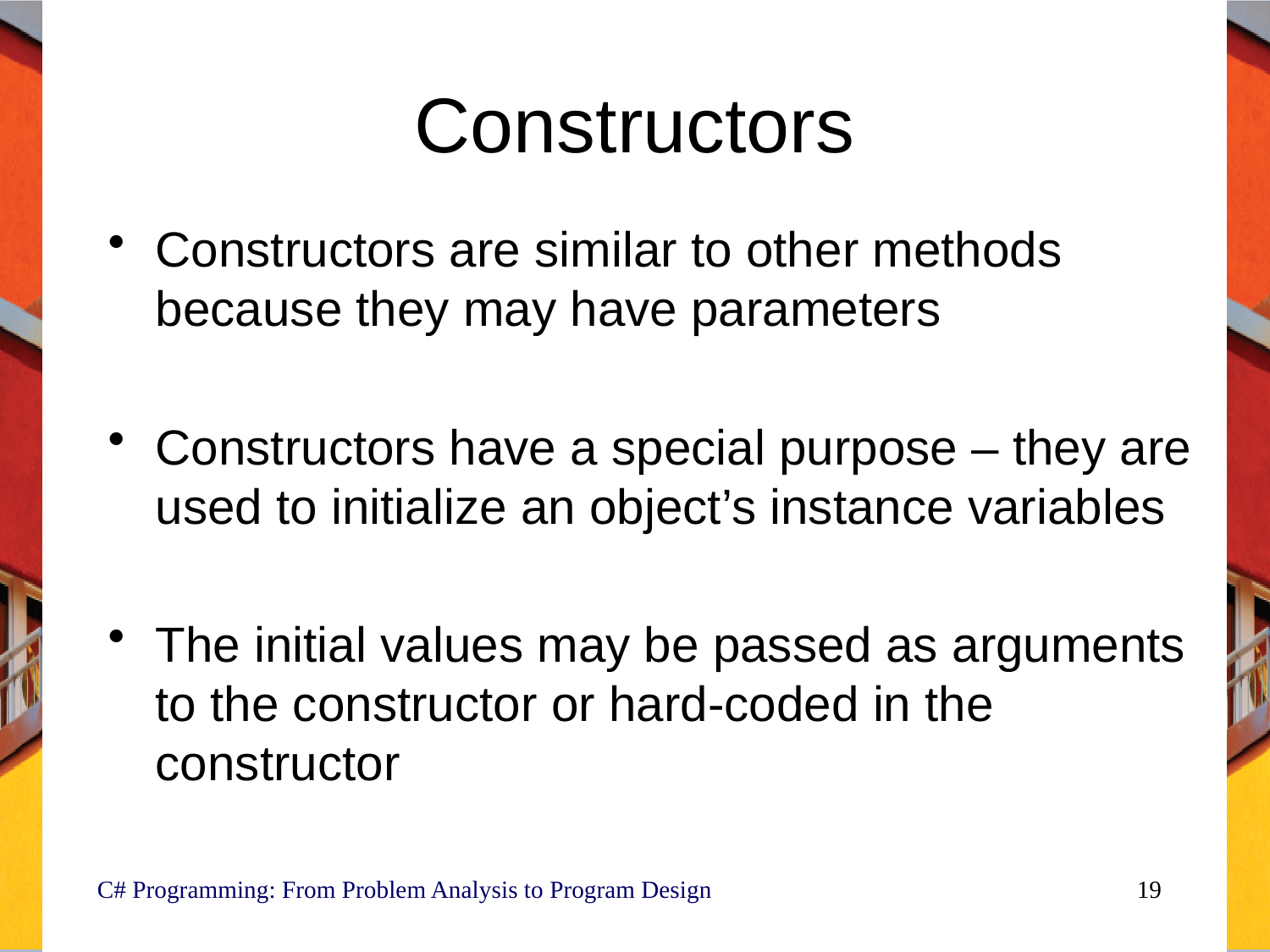

# Constructors
Constructors are similar to other methods because they may have parameters

Constructors have a special purpose – they are used to initialize an object’s instance variables

The initial values may be passed as arguments to the constructor or hard-coded in the constructor
C# Programming: From Problem Analysis to Program Design

19